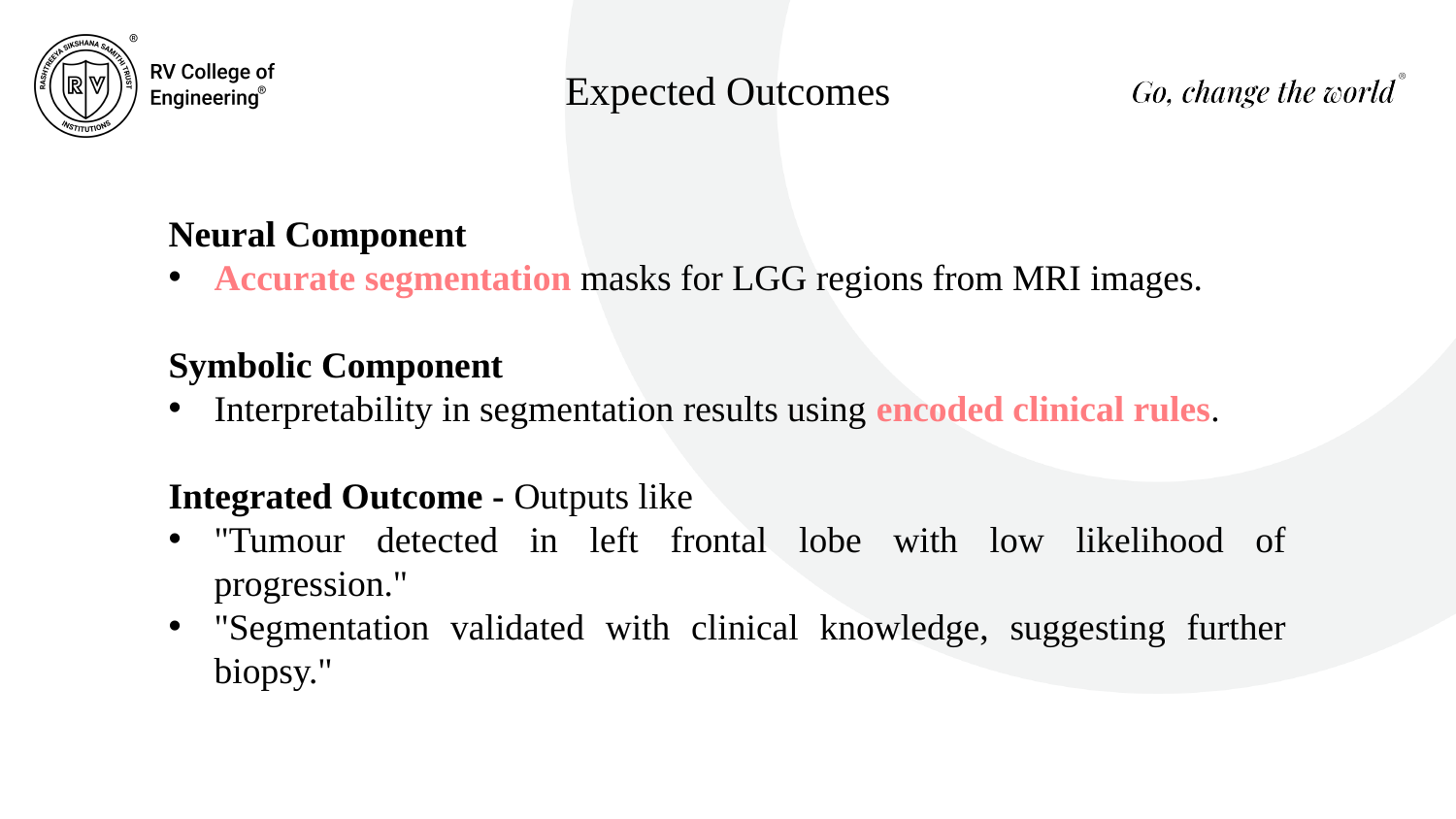

Expected Outcomes
Neural Component
Accurate segmentation masks for LGG regions from MRI images.

Symbolic Component
Interpretability in segmentation results using encoded clinical rules.

Integrated Outcome - Outputs like
"Tumour detected in left frontal lobe with low likelihood of progression."
"Segmentation validated with clinical knowledge, suggesting further biopsy."